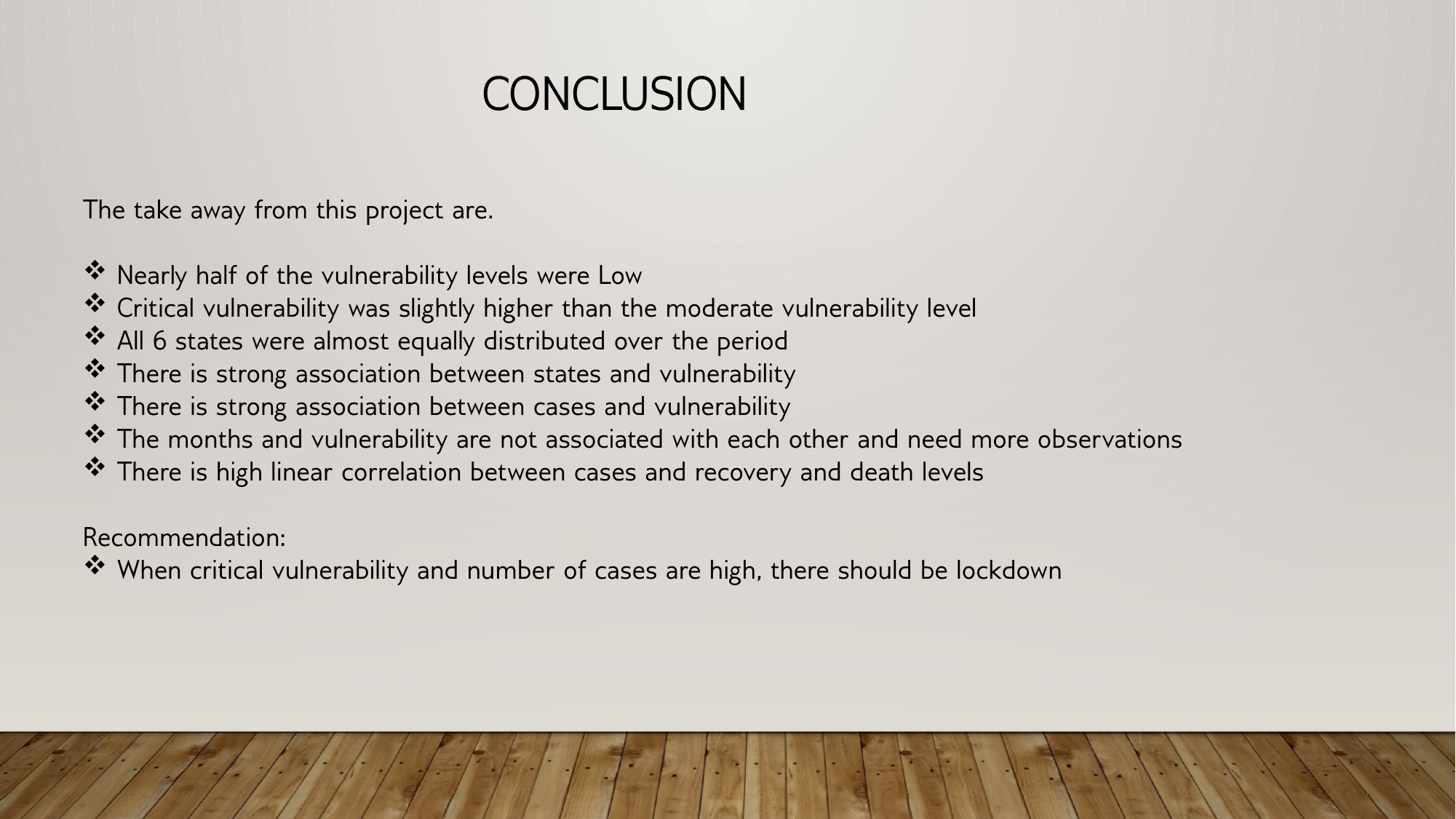

CONCLUSION
The take away from this project are.

Nearly half of the vulnerability levels were Low
Critical vulnerability was slightly higher than the moderate vulnerability level
All 6 states were almost equally distributed over the period
There is strong association between states and vulnerability
There is strong association between cases and vulnerability
The months and vulnerability are not associated with each other and need more observations
There is high linear correlation between cases and recovery and death levels

Recommendation:
When critical vulnerability and number of cases are high, there should be lockdown